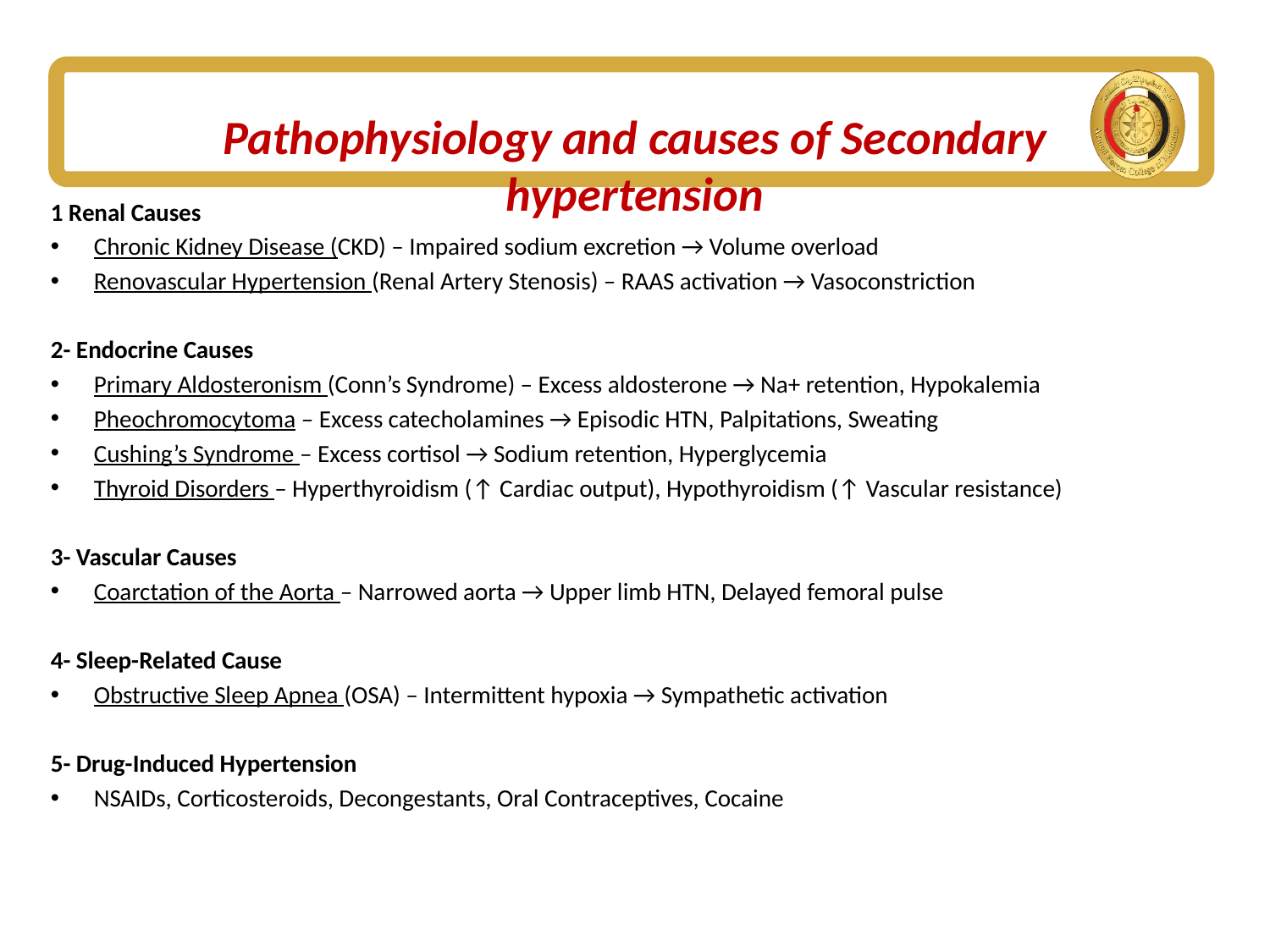

# Pathophysiology and causes of Secondary hypertension
1 Renal Causes
Chronic Kidney Disease (CKD) – Impaired sodium excretion → Volume overload
Renovascular Hypertension (Renal Artery Stenosis) – RAAS activation → Vasoconstriction

2- Endocrine Causes
Primary Aldosteronism (Conn’s Syndrome) – Excess aldosterone → Na+ retention, Hypokalemia
Pheochromocytoma – Excess catecholamines → Episodic HTN, Palpitations, Sweating
Cushing’s Syndrome – Excess cortisol → Sodium retention, Hyperglycemia
Thyroid Disorders – Hyperthyroidism (↑ Cardiac output), Hypothyroidism (↑ Vascular resistance)

3- Vascular Causes
Coarctation of the Aorta – Narrowed aorta → Upper limb HTN, Delayed femoral pulse

4- Sleep-Related Cause
Obstructive Sleep Apnea (OSA) – Intermittent hypoxia → Sympathetic activation

5- Drug-Induced Hypertension
NSAIDs, Corticosteroids, Decongestants, Oral Contraceptives, Cocaine